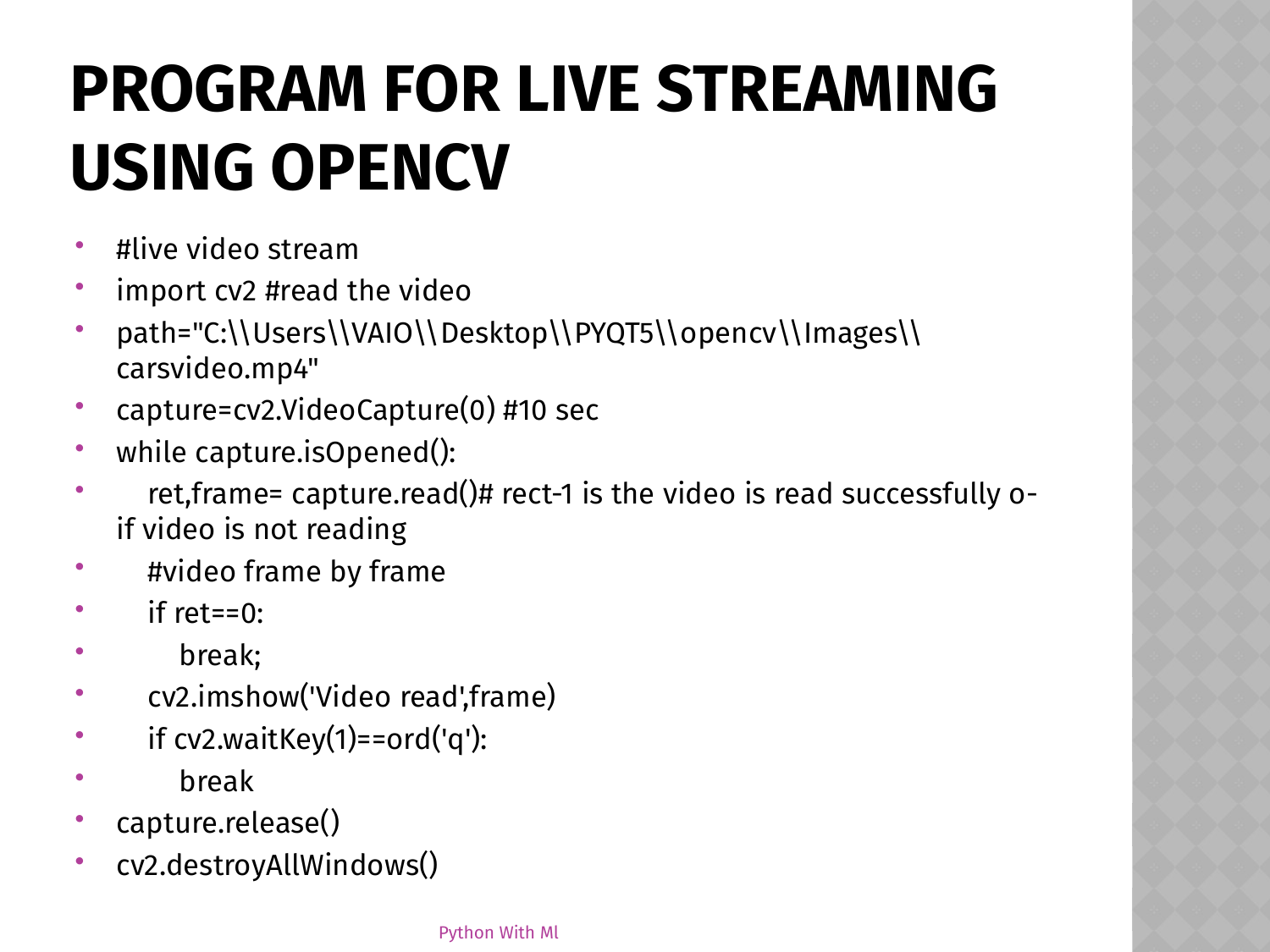

# program for live streaming using opencv
#live video stream
import cv2 #read the video
path="C:\\Users\\VAIO\\Desktop\\PYQT5\\opencv\\Images\\carsvideo.mp4"
capture=cv2.VideoCapture(0) #10 sec
while capture.isOpened():
    ret,frame= capture.read()# rect-1 is the video is read successfully o-if video is not reading
    #video frame by frame
    if ret==0:
        break;
    cv2.imshow('Video read',frame)
    if cv2.waitKey(1)==ord('q'):
        break
capture.release()
cv2.destroyAllWindows()
9
Python With Ml